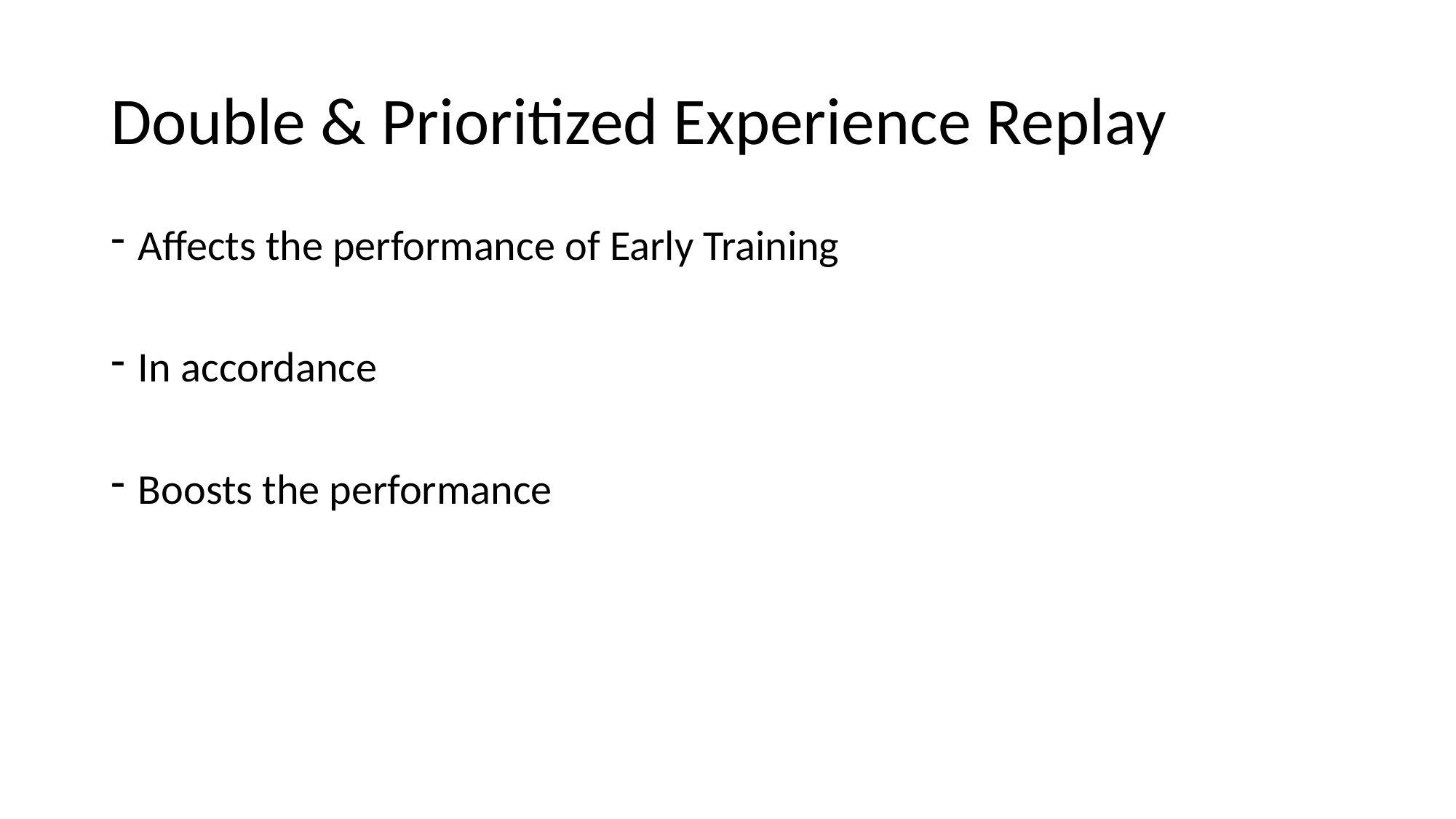

# Double & Prioritized Experience Replay
Affects the performance of Early Training

In accordance

Boosts the performance